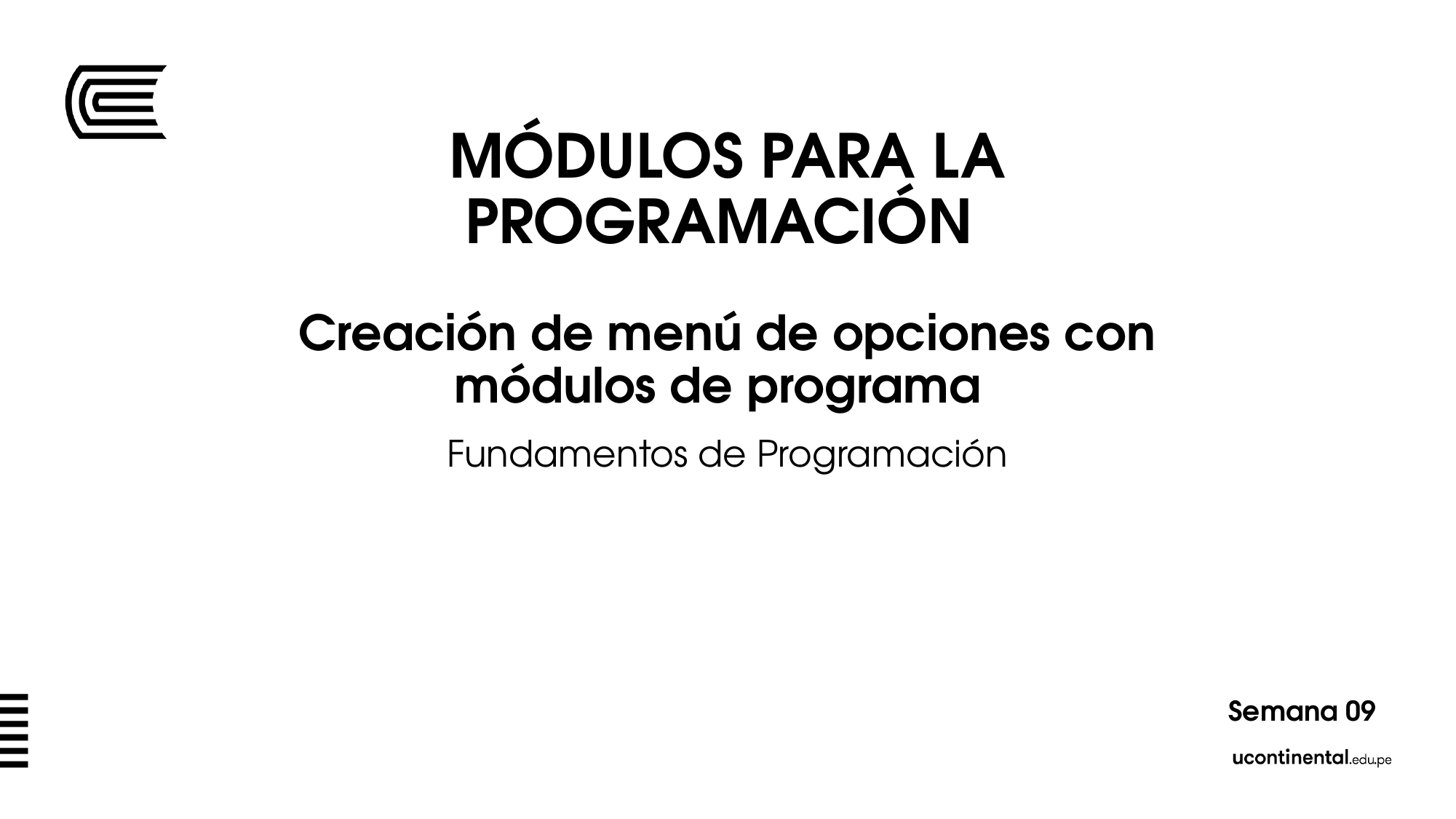

# MÓDULOS PARA LA PROGRAMACIÓN Creación de menú de opciones con módulos de programa
Fundamentos de Programación
Semana 09